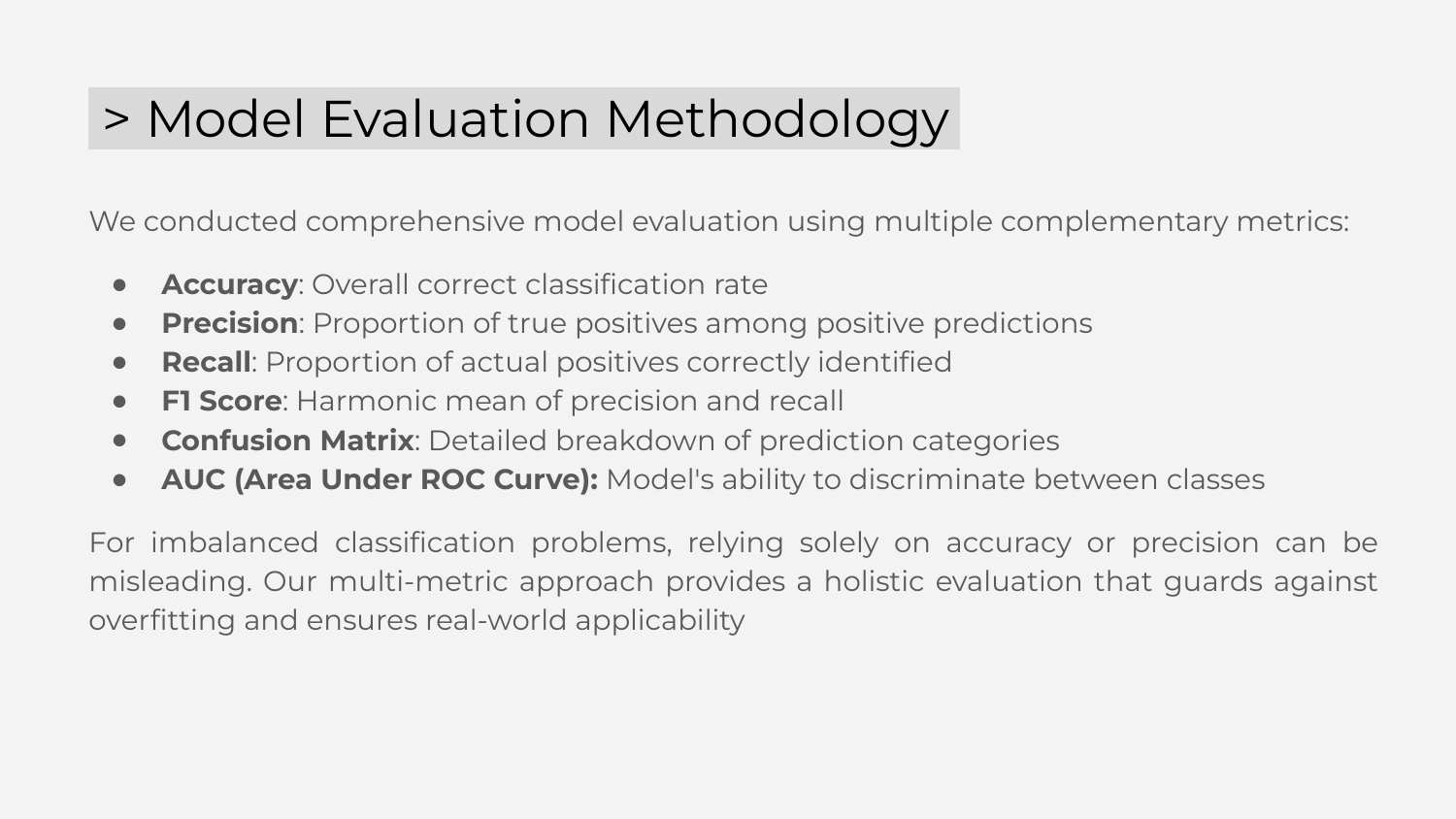

# > Model Evaluation Methodology.
We conducted comprehensive model evaluation using multiple complementary metrics:
Accuracy: Overall correct classification rate
Precision: Proportion of true positives among positive predictions
Recall: Proportion of actual positives correctly identified
F1 Score: Harmonic mean of precision and recall
Confusion Matrix: Detailed breakdown of prediction categories
AUC (Area Under ROC Curve): Model's ability to discriminate between classes
For imbalanced classification problems, relying solely on accuracy or precision can be misleading. Our multi-metric approach provides a holistic evaluation that guards against overfitting and ensures real-world applicability